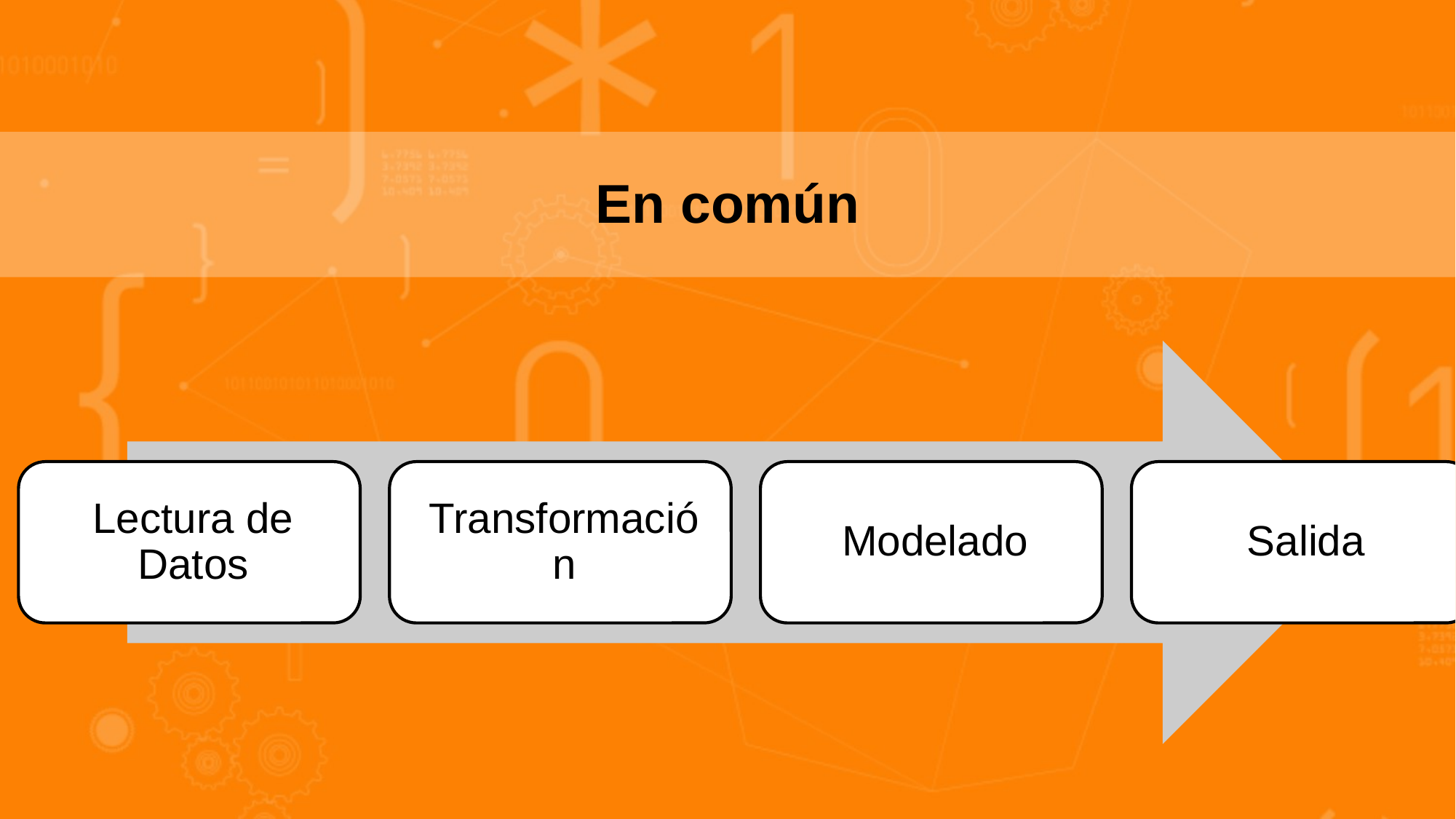

En común
Lectura de Datos
Transformación
Modelado
Salida